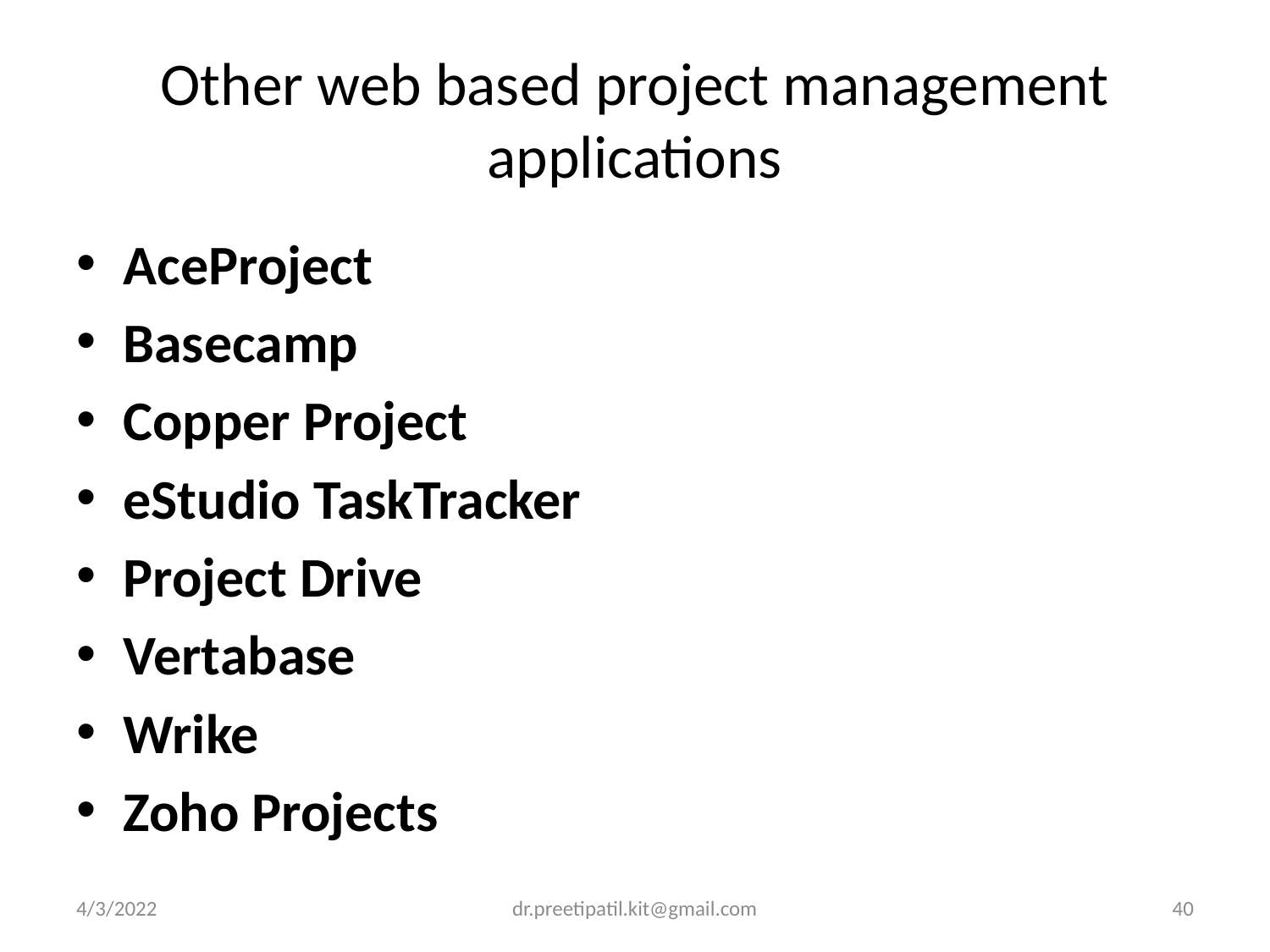

# Other web based project management applications
AceProject
Basecamp
Copper Project
eStudio TaskTracker
Project Drive
Vertabase
Wrike
Zoho Projects
4/3/2022
dr.preetipatil.kit@gmail.com
40